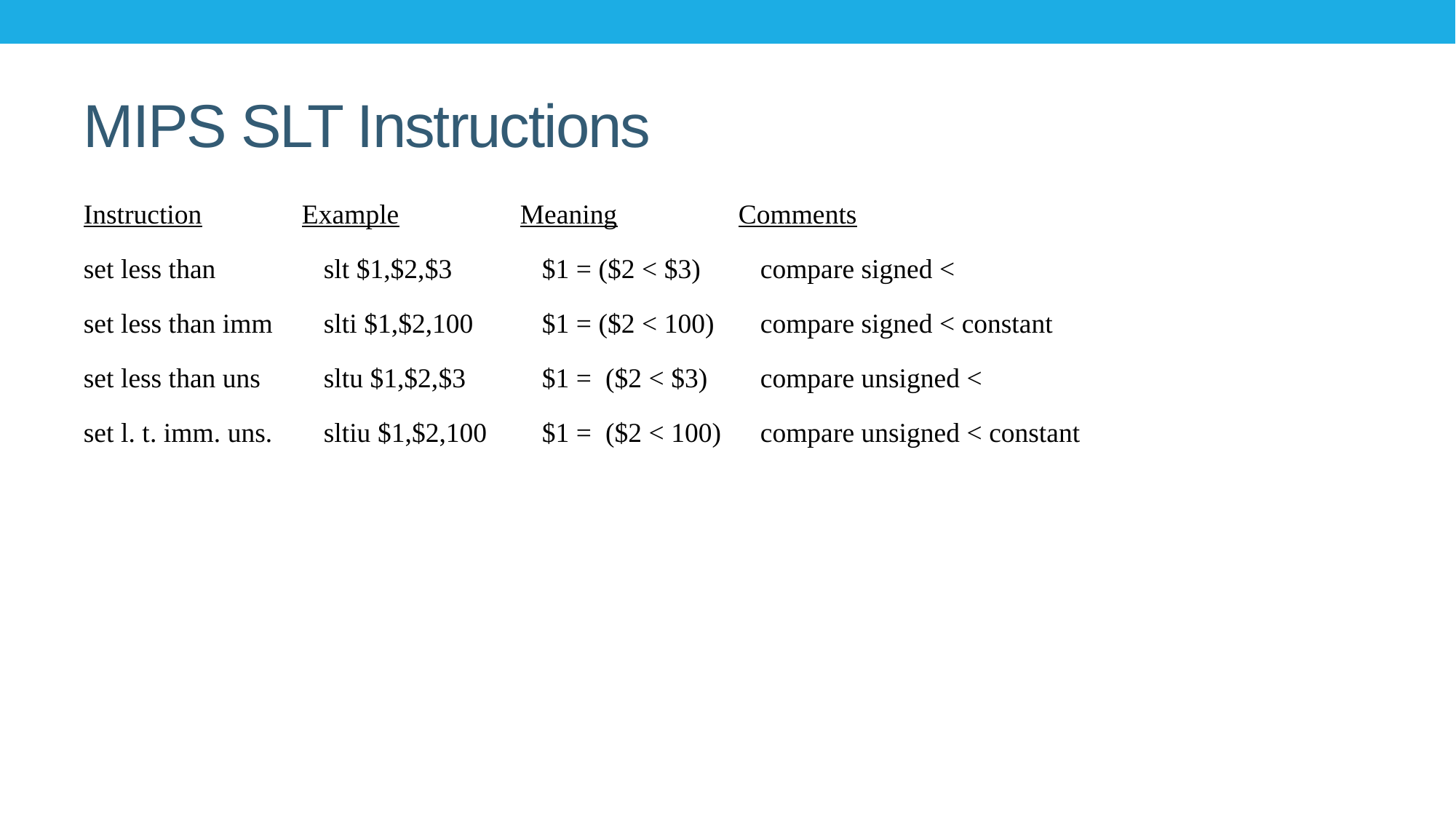

# MIPS SLT Instructions
Instruction	Example		Meaning		Comments
set less than	slt $1,$2,$3	$1 = ($2 < $3) 	compare signed <
set less than imm	slti $1,$2,100	$1 = ($2 < 100) 	compare signed < constant
set less than uns	sltu $1,$2,$3	$1 =  ($2 < $3) 	compare unsigned <
set l. t. imm. uns.	sltiu $1,$2,100	$1 =  ($2 < 100) 	compare unsigned < constant